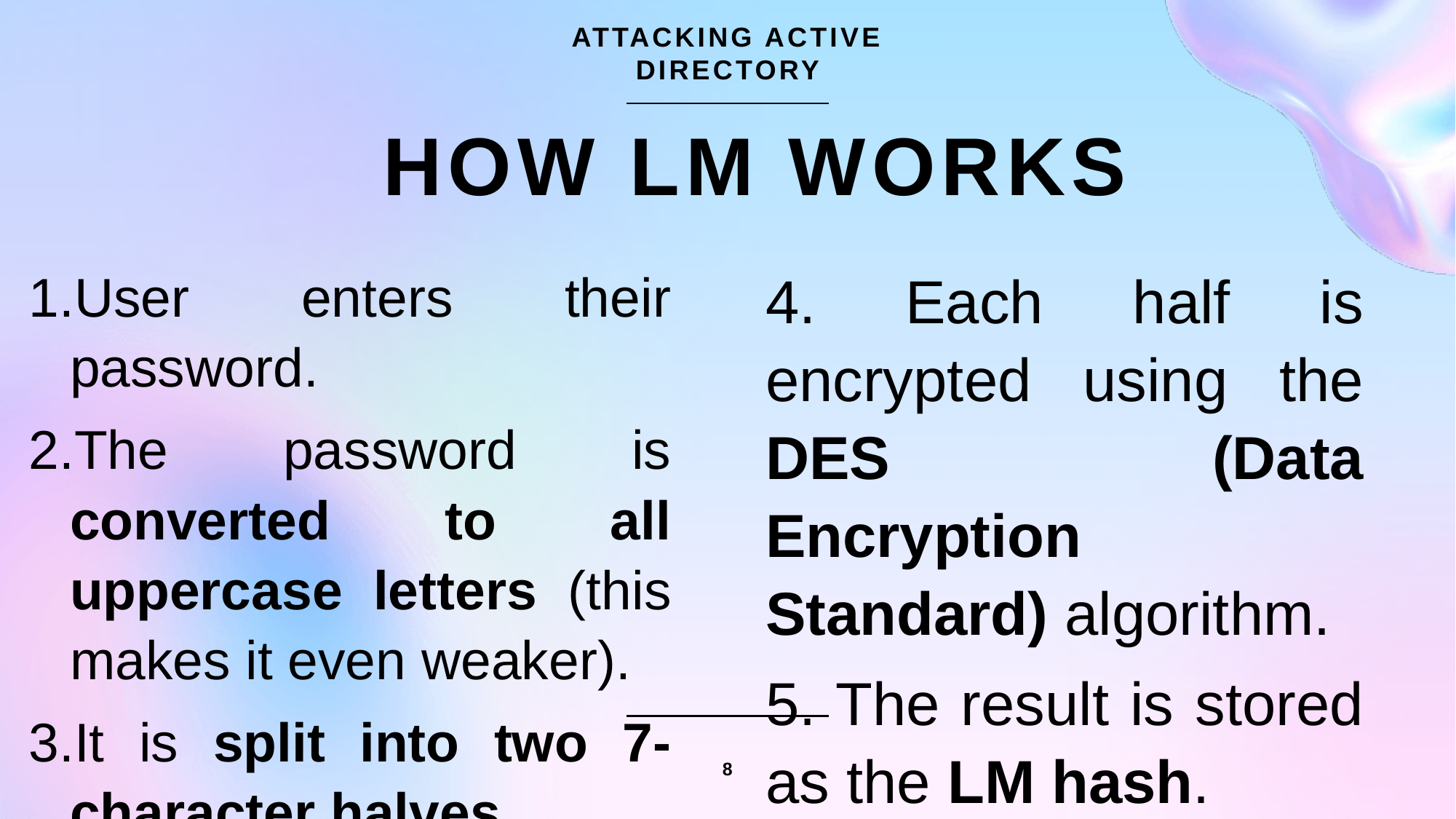

ATTACKING ACTIVE DIRECTORY
# HOW LM WORKS
User enters their password.
The password is converted to all uppercase letters (this makes it even weaker).
It is split into two 7-character halves.
4. Each half is encrypted using the DES (Data Encryption Standard) algorithm.
5. The result is stored as the LM hash.
8